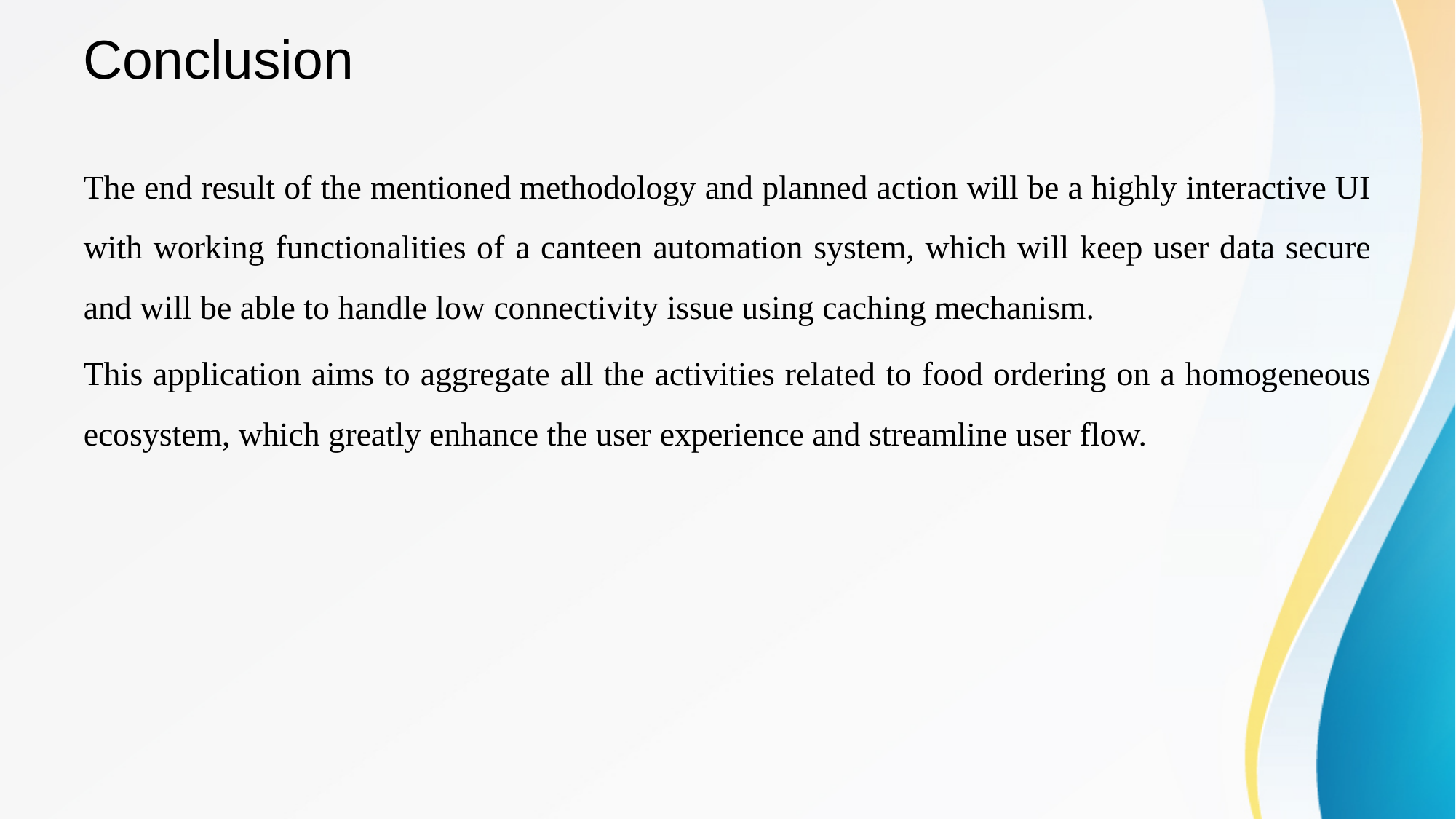

# Conclusion
The end result of the mentioned methodology and planned action will be a highly interactive UI with working functionalities of a canteen automation system, which will keep user data secure and will be able to handle low connectivity issue using caching mechanism.
This application aims to aggregate all the activities related to food ordering on a homogeneous ecosystem, which greatly enhance the user experience and streamline user flow.